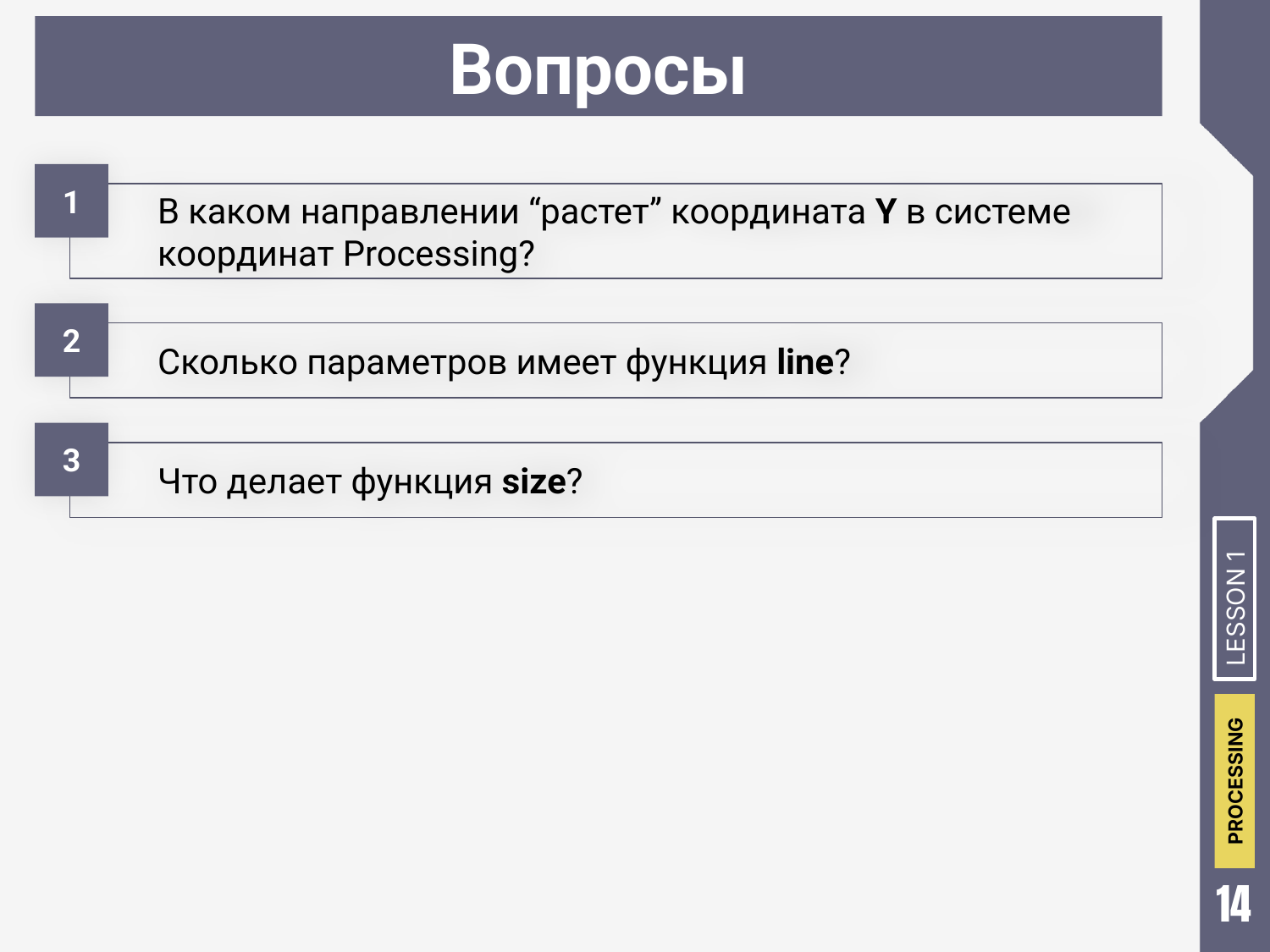

# Вопросы
1
В каком направлении “растет” координата Y в системе координат Processing?
2
Сколько параметров имеет функция line?
3
Что делает функция size?
LESSON 1
14